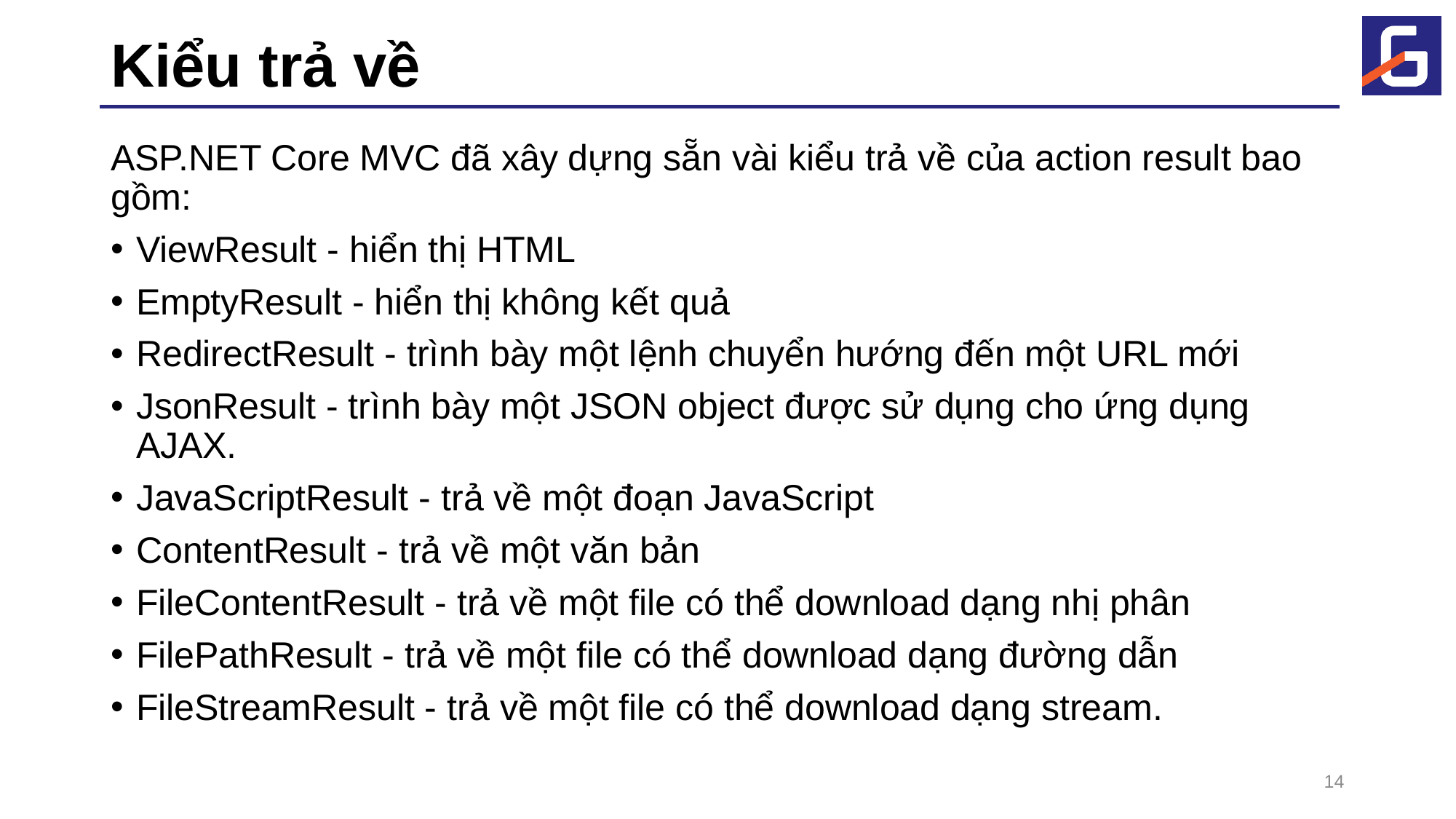

# Kiểu trả về
ASP.NET Core MVC đã xây dựng sẵn vài kiểu trả về của action result bao gồm:
ViewResult - hiển thị HTML
EmptyResult - hiển thị không kết quả
RedirectResult - trình bày một lệnh chuyển hướng đến một URL mới
JsonResult - trình bày một JSON object được sử dụng cho ứng dụng AJAX.
JavaScriptResult - trả về một đoạn JavaScript
ContentResult - trả về một văn bản
FileContentResult - trả về một file có thể download dạng nhị phân
FilePathResult - trả về một file có thể download dạng đường dẫn
FileStreamResult - trả về một file có thể download dạng stream.

14